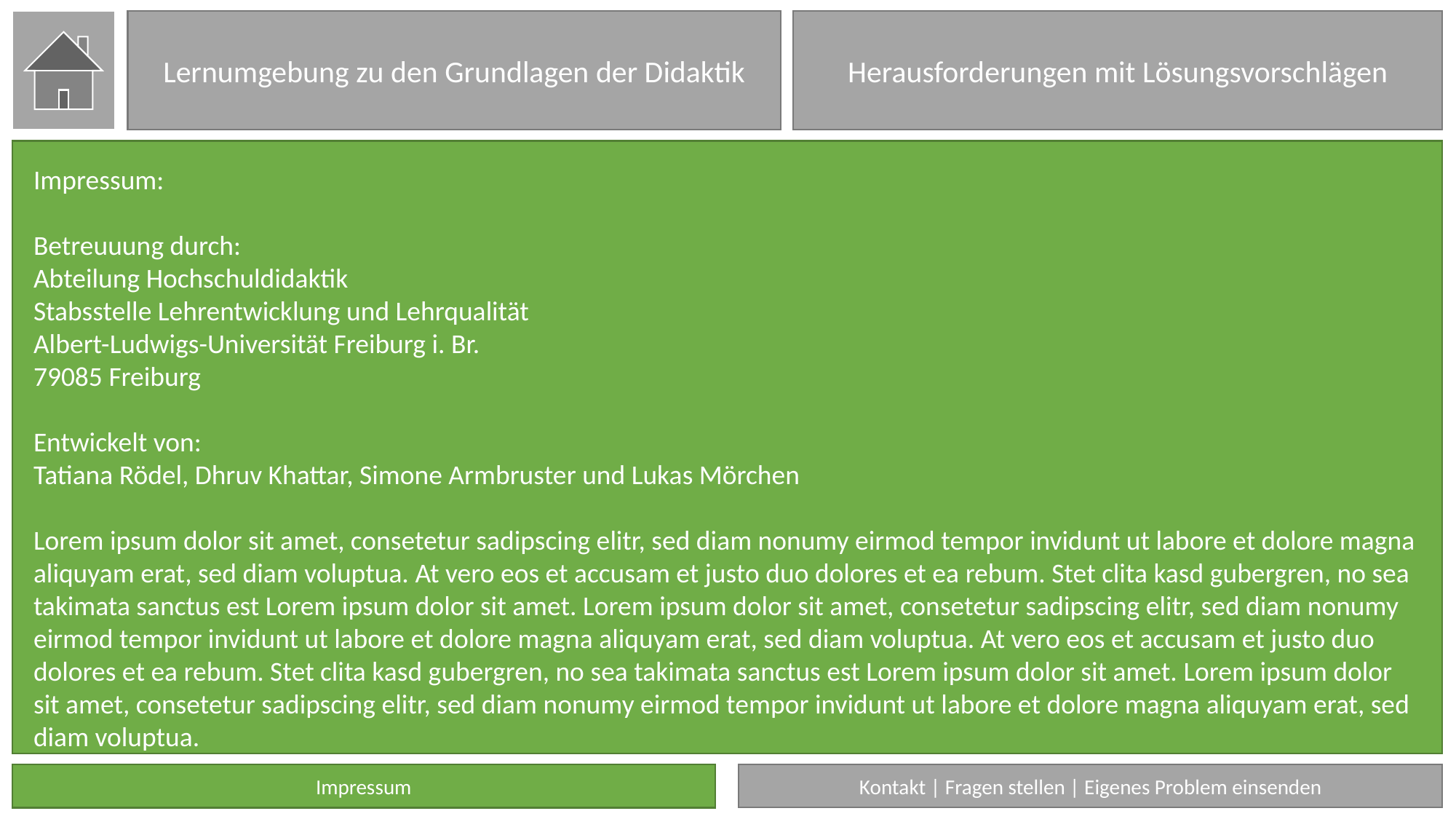

Lernumgebung zu den Grundlagen der Didaktik
Herausforderungen mit Lösungsvorschlägen
Impressum:

Betreuuung durch:
Abteilung Hochschuldidaktik
Stabsstelle Lehrentwicklung und Lehrqualität
Albert-Ludwigs-Universität Freiburg i. Br.
79085 Freiburg

Entwickelt von:
Tatiana Rödel, Dhruv Khattar, Simone Armbruster und Lukas Mörchen

Lorem ipsum dolor sit amet, consetetur sadipscing elitr, sed diam nonumy eirmod tempor invidunt ut labore et dolore magna aliquyam erat, sed diam voluptua. At vero eos et accusam et justo duo dolores et ea rebum. Stet clita kasd gubergren, no sea takimata sanctus est Lorem ipsum dolor sit amet. Lorem ipsum dolor sit amet, consetetur sadipscing elitr, sed diam nonumy eirmod tempor invidunt ut labore et dolore magna aliquyam erat, sed diam voluptua. At vero eos et accusam et justo duo dolores et ea rebum. Stet clita kasd gubergren, no sea takimata sanctus est Lorem ipsum dolor sit amet. Lorem ipsum dolor sit amet, consetetur sadipscing elitr, sed diam nonumy eirmod tempor invidunt ut labore et dolore magna aliquyam erat, sed diam voluptua.
Impressum
Kontakt | Fragen stellen | Eigenes Problem einsenden